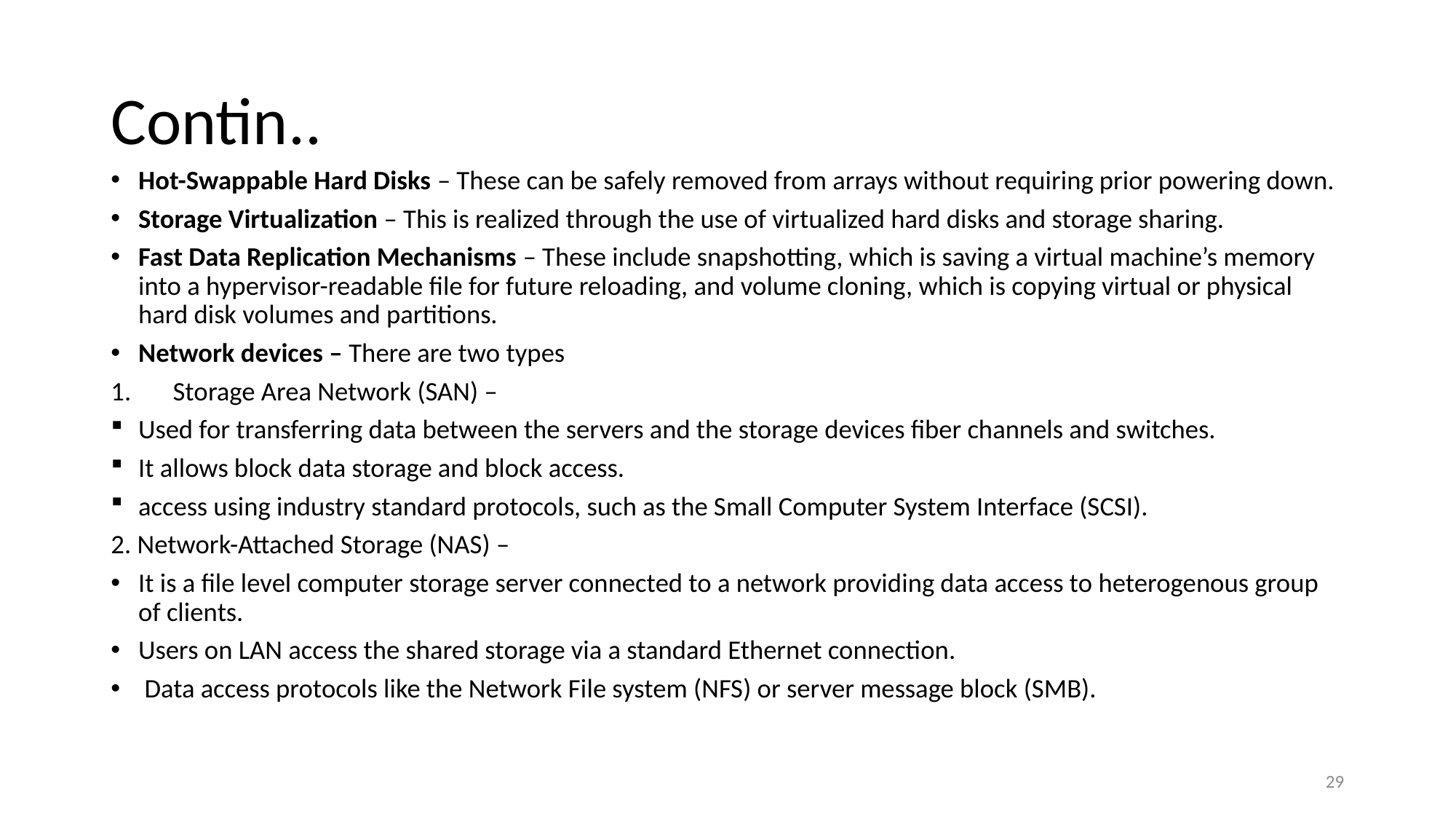

# Contin..
Hot-Swappable Hard Disks – These can be safely removed from arrays without requiring prior powering down.
Storage Virtualization – This is realized through the use of virtualized hard disks and storage sharing.
Fast Data Replication Mechanisms – These include snapshotting, which is saving a virtual machine’s memory into a hypervisor-readable file for future reloading, and volume cloning, which is copying virtual or physical hard disk volumes and partitions.
Network devices – There are two types
Storage Area Network (SAN) –
Used for transferring data between the servers and the storage devices fiber channels and switches.
It allows block data storage and block access.
access using industry standard protocols, such as the Small Computer System Interface (SCSI).
2. Network-Attached Storage (NAS) –
It is a file level computer storage server connected to a network providing data access to heterogenous group of clients.
Users on LAN access the shared storage via a standard Ethernet connection.
 Data access protocols like the Network File system (NFS) or server message block (SMB).
29